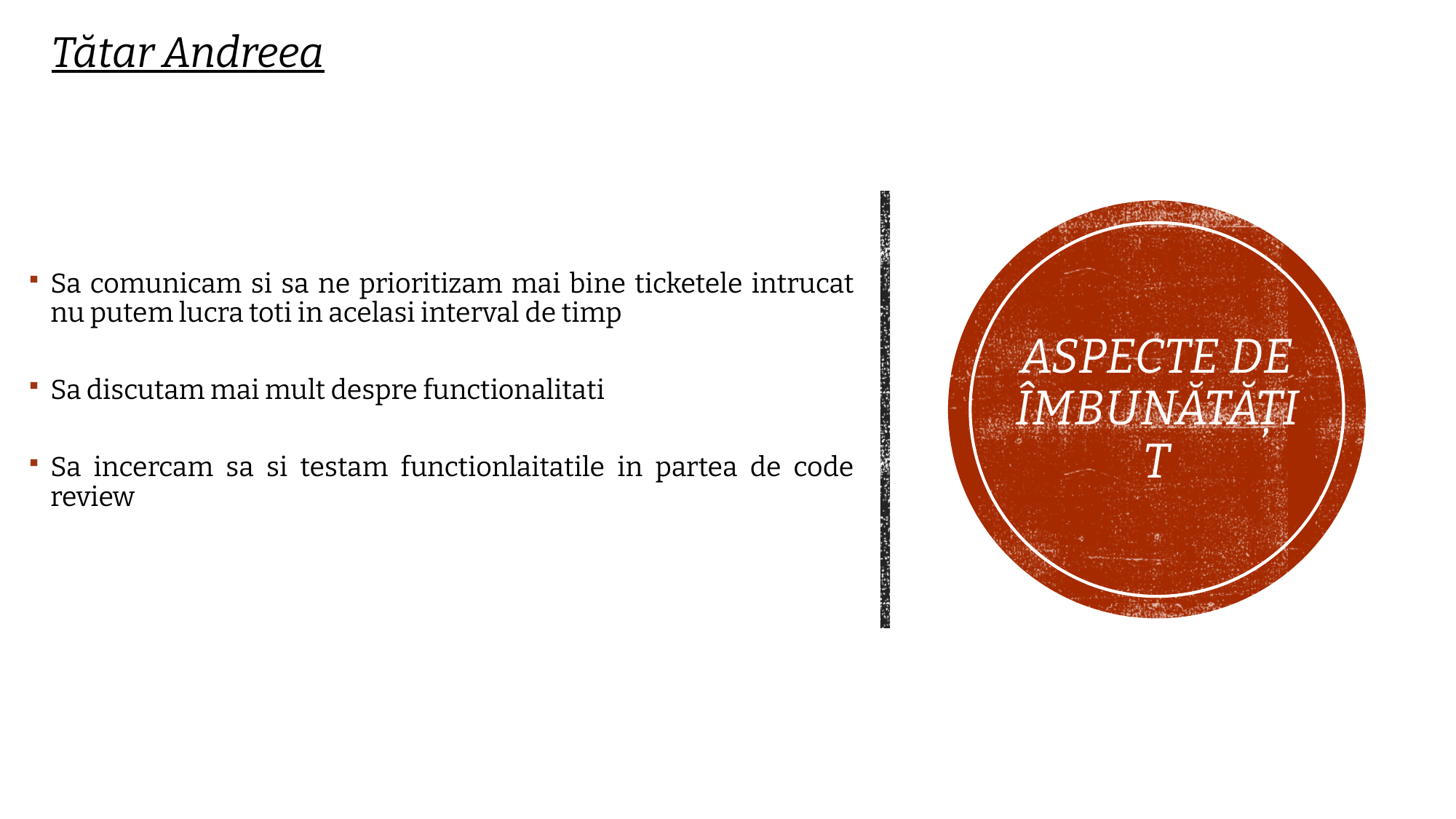

Tătar Andreea
Sa comunicam si sa ne prioritizam mai bine ticketele intrucat nu putem lucra toti in acelasi interval de timp

Sa discutam mai mult despre functionalitati

Sa incercam sa si testam functionlaitatile in partea de code review

# Aspecte de îmbunătățit